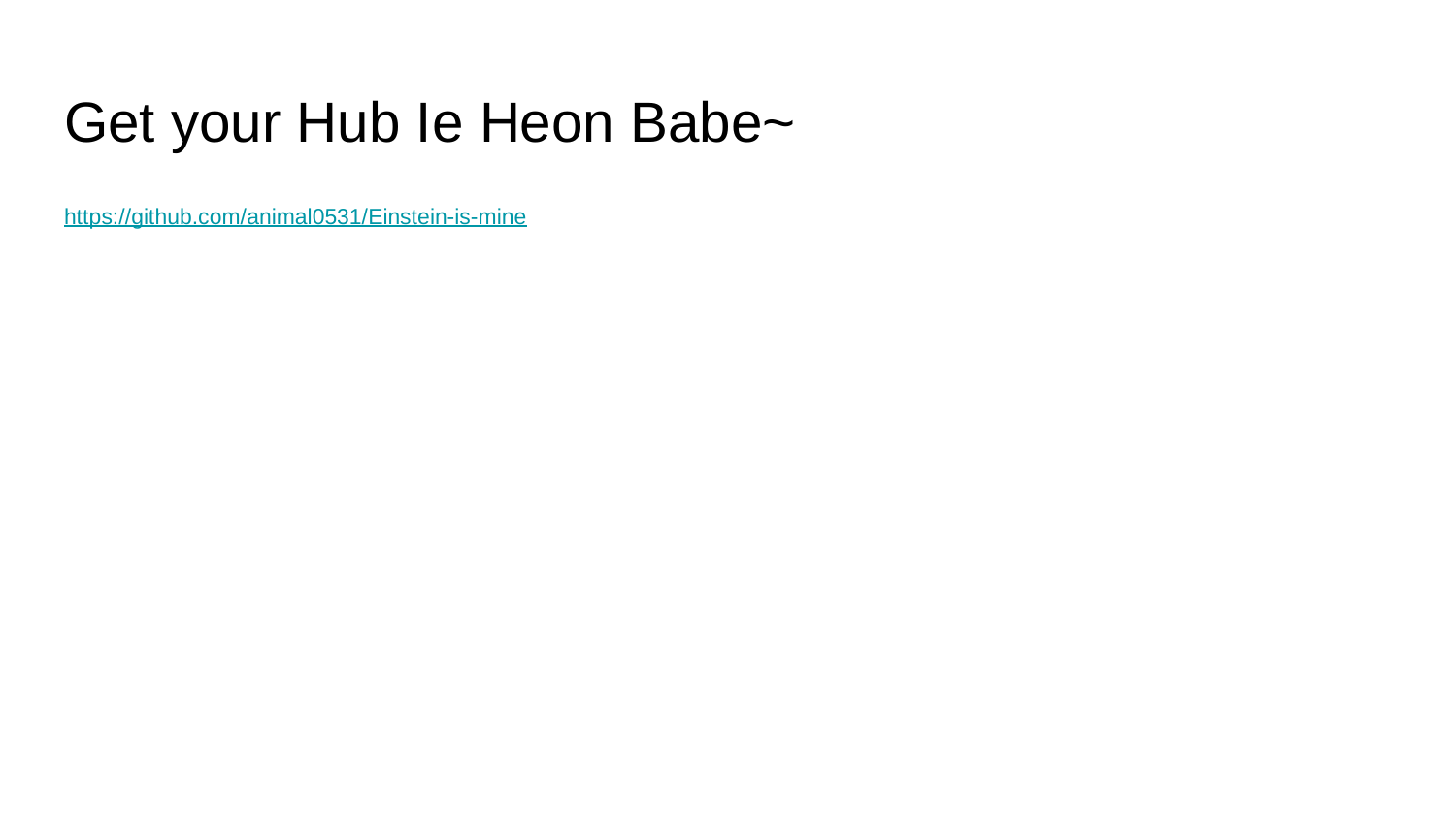

# Get your Hub Ie Heon Babe~
https://github.com/animal0531/Einstein-is-mine